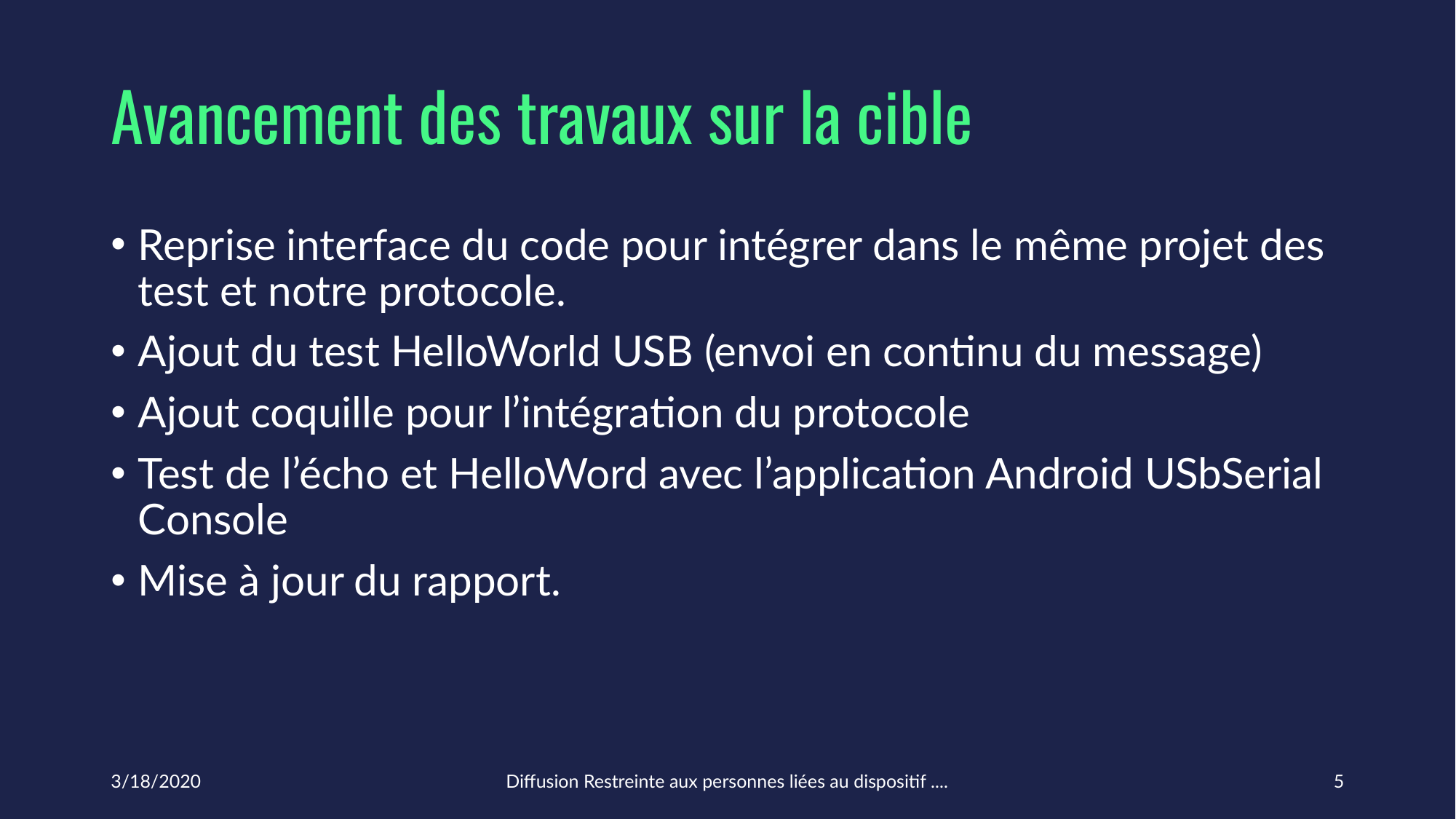

# Avancement des travaux sur la cible
Reprise interface du code pour intégrer dans le même projet des test et notre protocole.
Ajout du test HelloWorld USB (envoi en continu du message)
Ajout coquille pour l’intégration du protocole
Test de l’écho et HelloWord avec l’application Android USbSerial Console
Mise à jour du rapport.
3/18/2020
Diffusion Restreinte aux personnes liées au dispositif ....
5